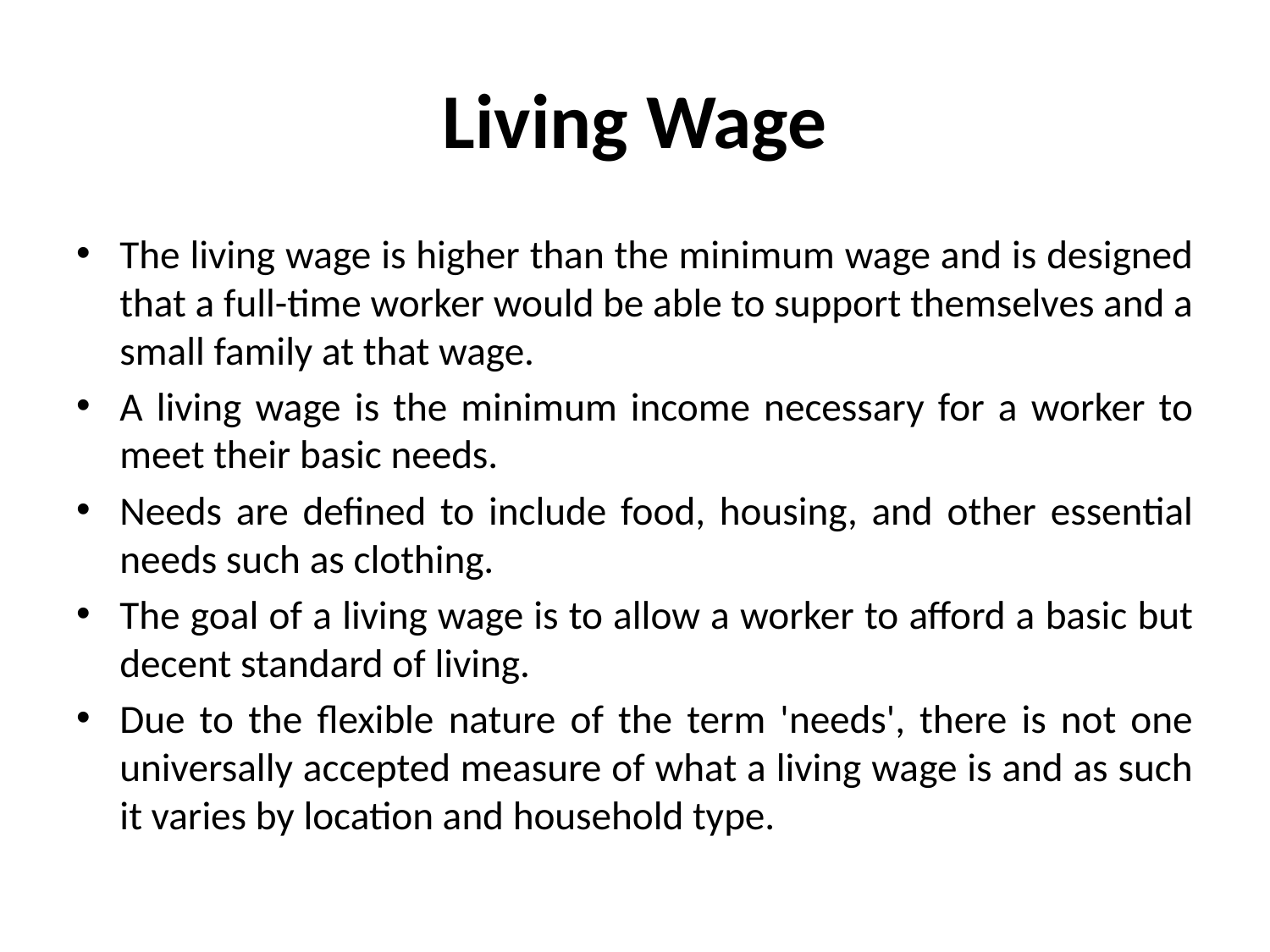

# Living Wage
The living wage is higher than the minimum wage and is designed that a full-time worker would be able to support themselves and a small family at that wage.
A living wage is the minimum income necessary for a worker to meet their basic needs.
Needs are defined to include food, housing, and other essential needs such as clothing.
The goal of a living wage is to allow a worker to afford a basic but decent standard of living.
Due to the flexible nature of the term 'needs', there is not one universally accepted measure of what a living wage is and as such it varies by location and household type.